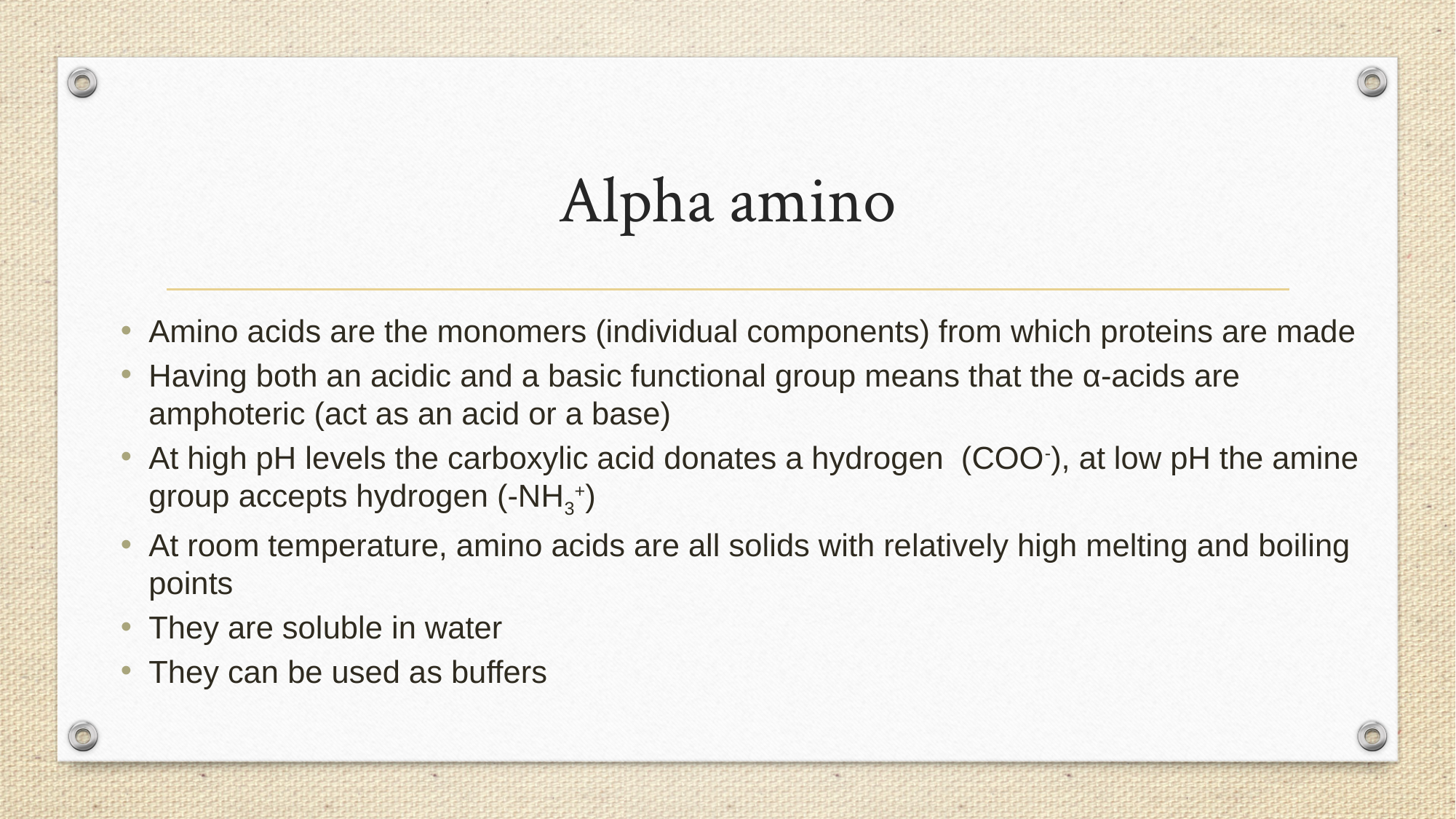

# Alpha amino
Amino acids are the monomers (individual components) from which proteins are made
Having both an acidic and a basic functional group means that the α-acids are amphoteric (act as an acid or a base)
At high pH levels the carboxylic acid donates a hydrogen  (COO-), at low pH the amine group accepts hydrogen (-NH3+)
At room temperature, amino acids are all solids with relatively high melting and boiling points
They are soluble in water
They can be used as buffers